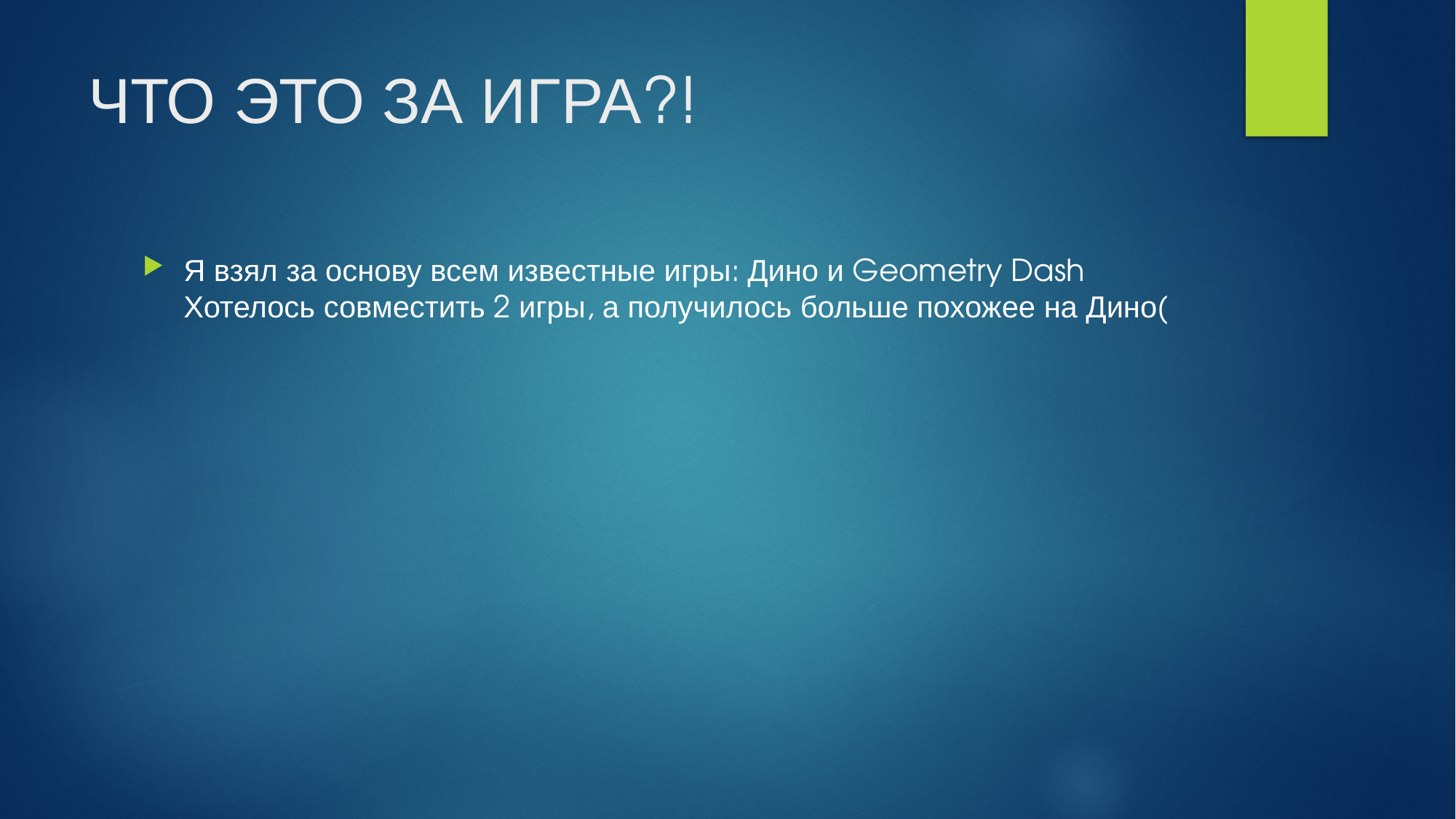

# ЧТО ЭТО ЗА ИГРА?!
Я взял за основу всем известные игры: Дино и Geometry Dash
Хотелось совместить 2 игры, а получилось больше похожее на Дино(